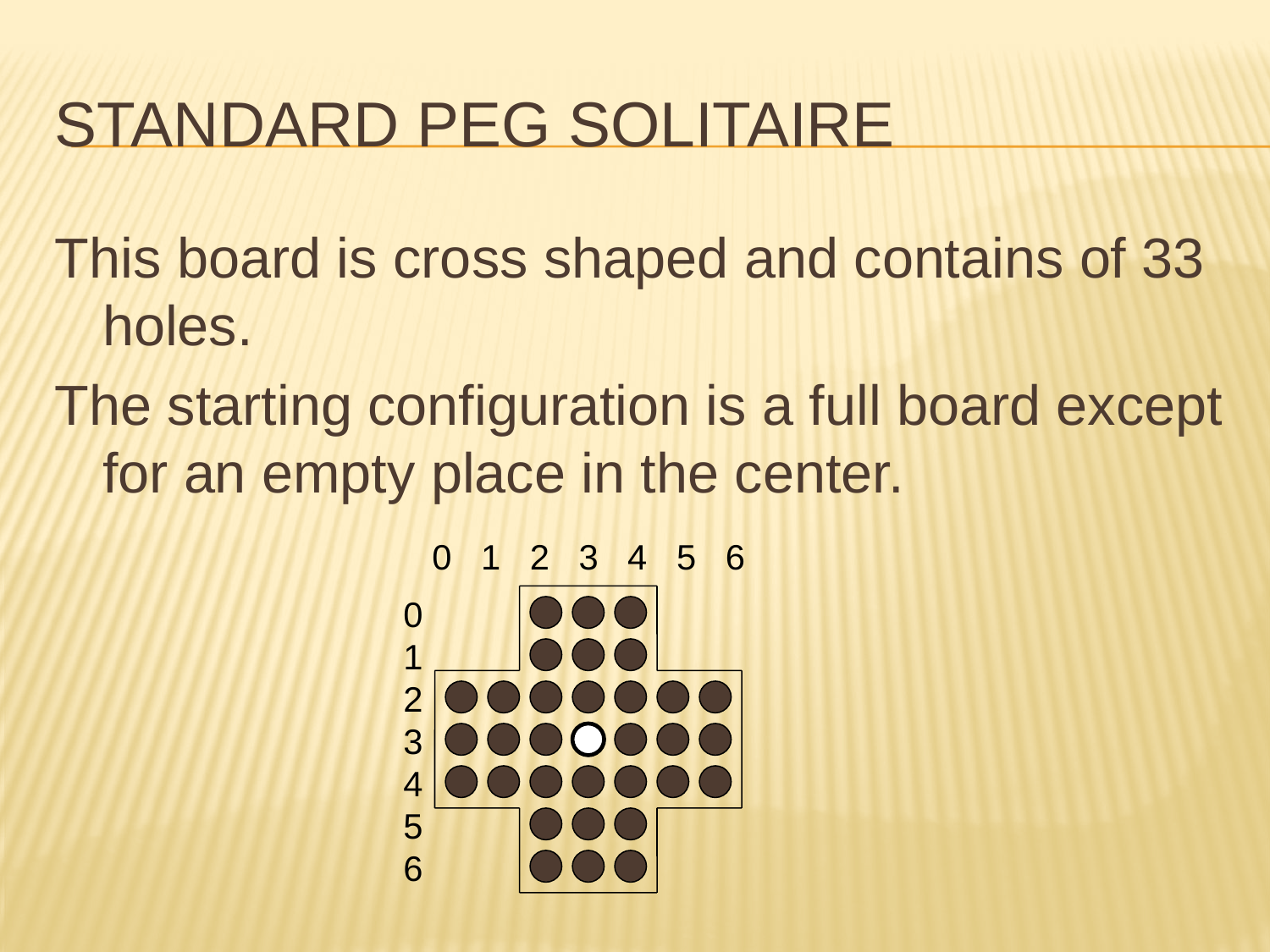

# Standard peg solitaire
This board is cross shaped and contains of 33 holes.
The starting configuration is a full board except for an empty place in the center.

0   1   2   3   4   5   6
0
1
2
3
4
5
6